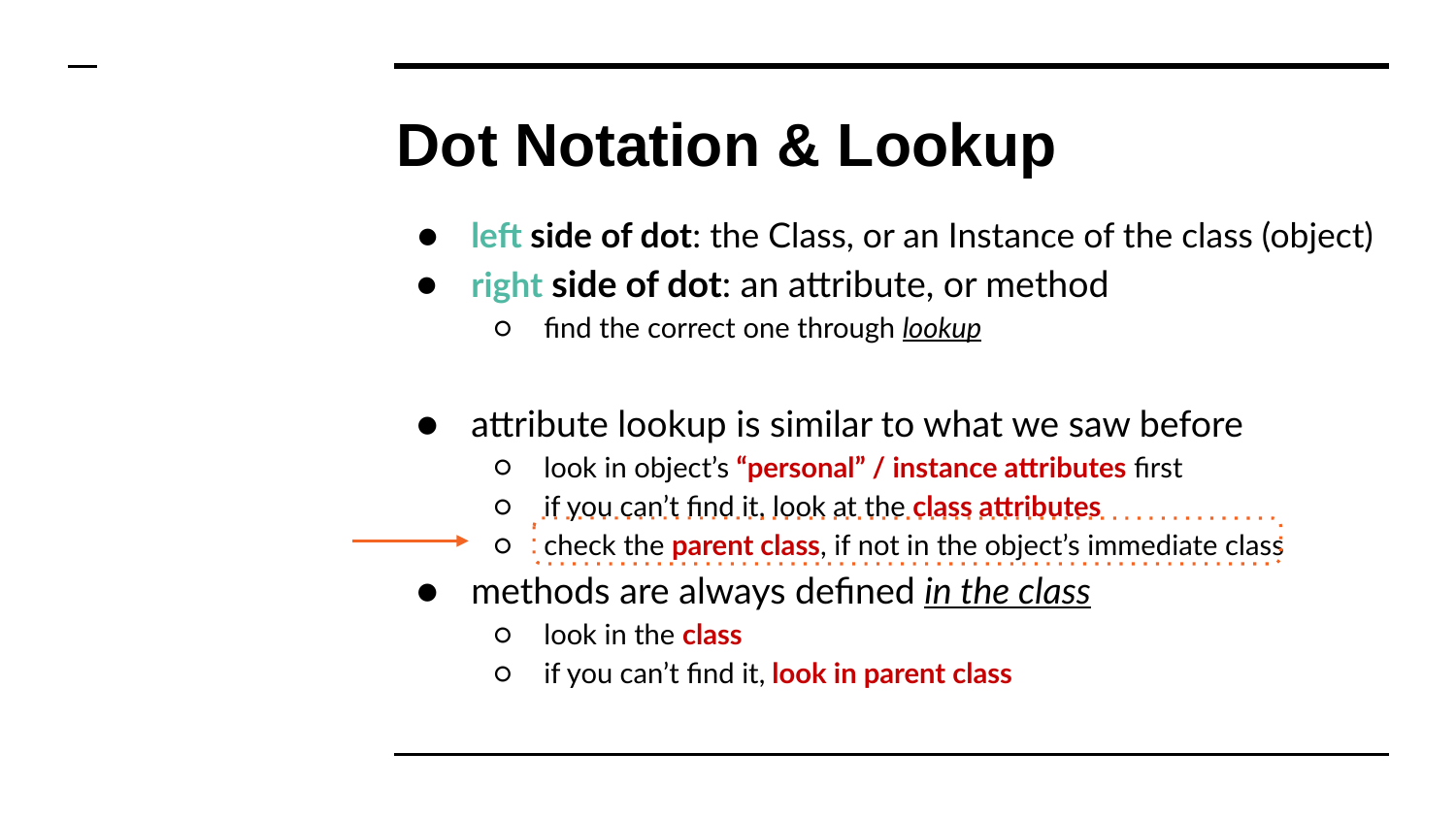

# Dot Notation & Lookup
left side of dot: the Class, or an Instance of the class (object)
right side of dot: an attribute, or method
find the correct one through lookup

attribute lookup is similar to what we saw before
look in object’s “personal” / instance attributes first
if you can’t find it, look at the class attributes
check the parent class, if not in the object’s immediate class
methods are always defined in the class
look in the class
if you can’t find it, look in parent class